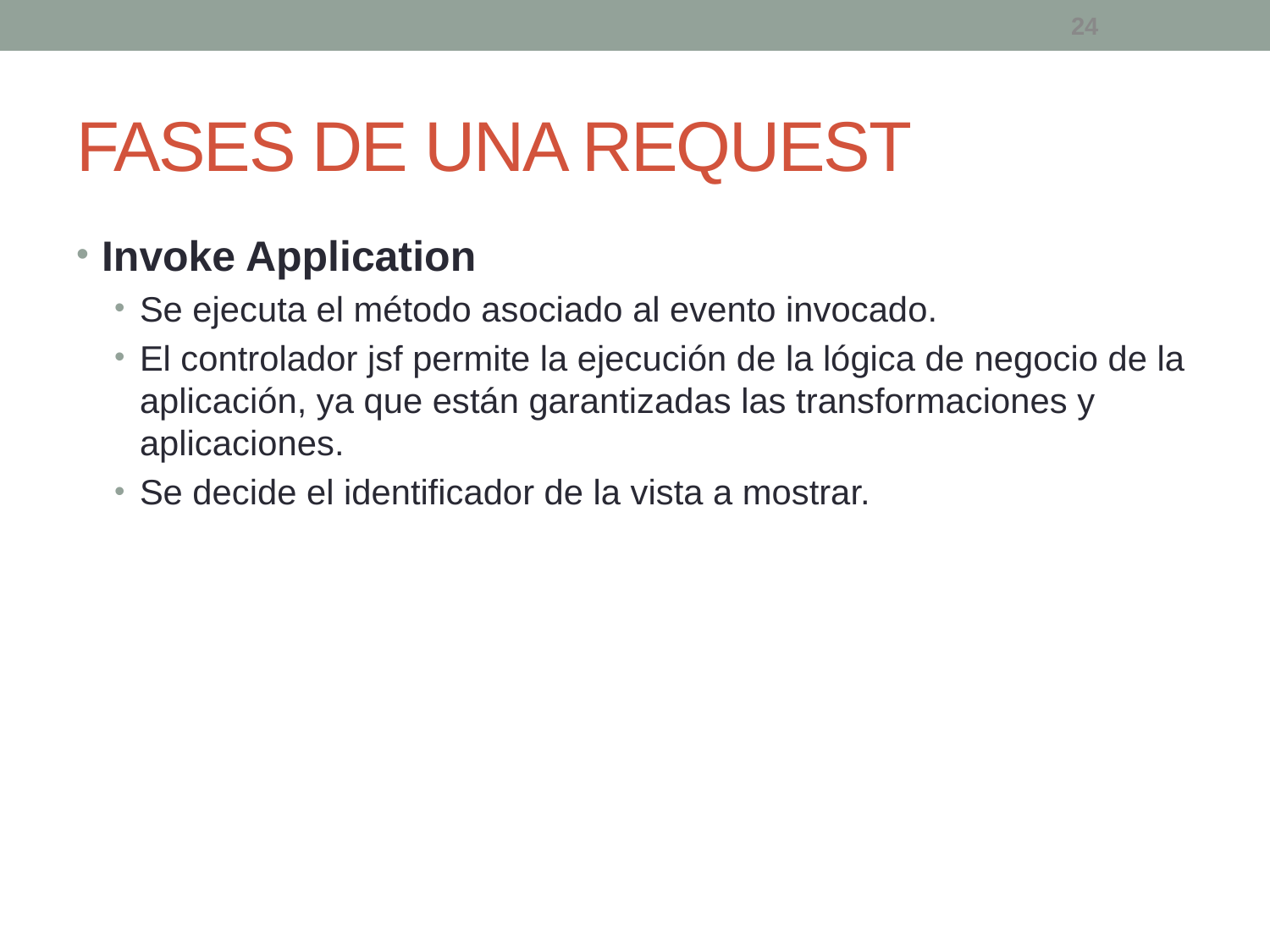

24
# FASES DE UNA REQUEST
Invoke Application
Se ejecuta el método asociado al evento invocado.
El controlador jsf permite la ejecución de la lógica de negocio de la aplicación, ya que están garantizadas las transformaciones y aplicaciones.
Se decide el identificador de la vista a mostrar.